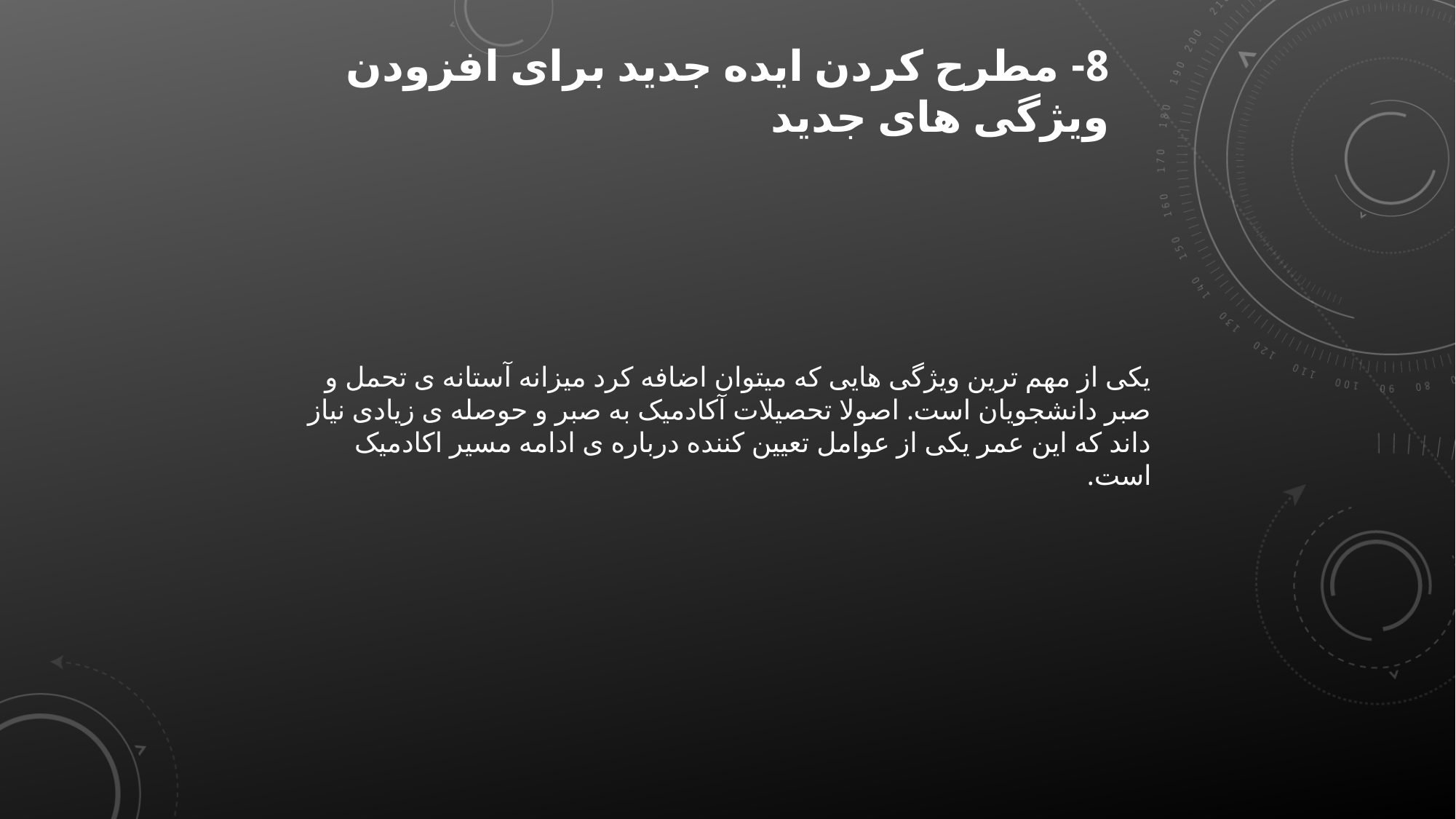

8- مطرح کردن ایده جدید برای افزودن ویژگی های جدید
یکی از مهم ترین ویژگی هایی که میتوان اضافه کرد میزانه آستانه ی تحمل و صبر دانشجویان است. اصولا تحصیلات آکادمیک به صبر و حوصله ی زیادی نیاز داند که این عمر یکی از عوامل تعیین کننده درباره ی ادامه مسیر اکادمیک است.